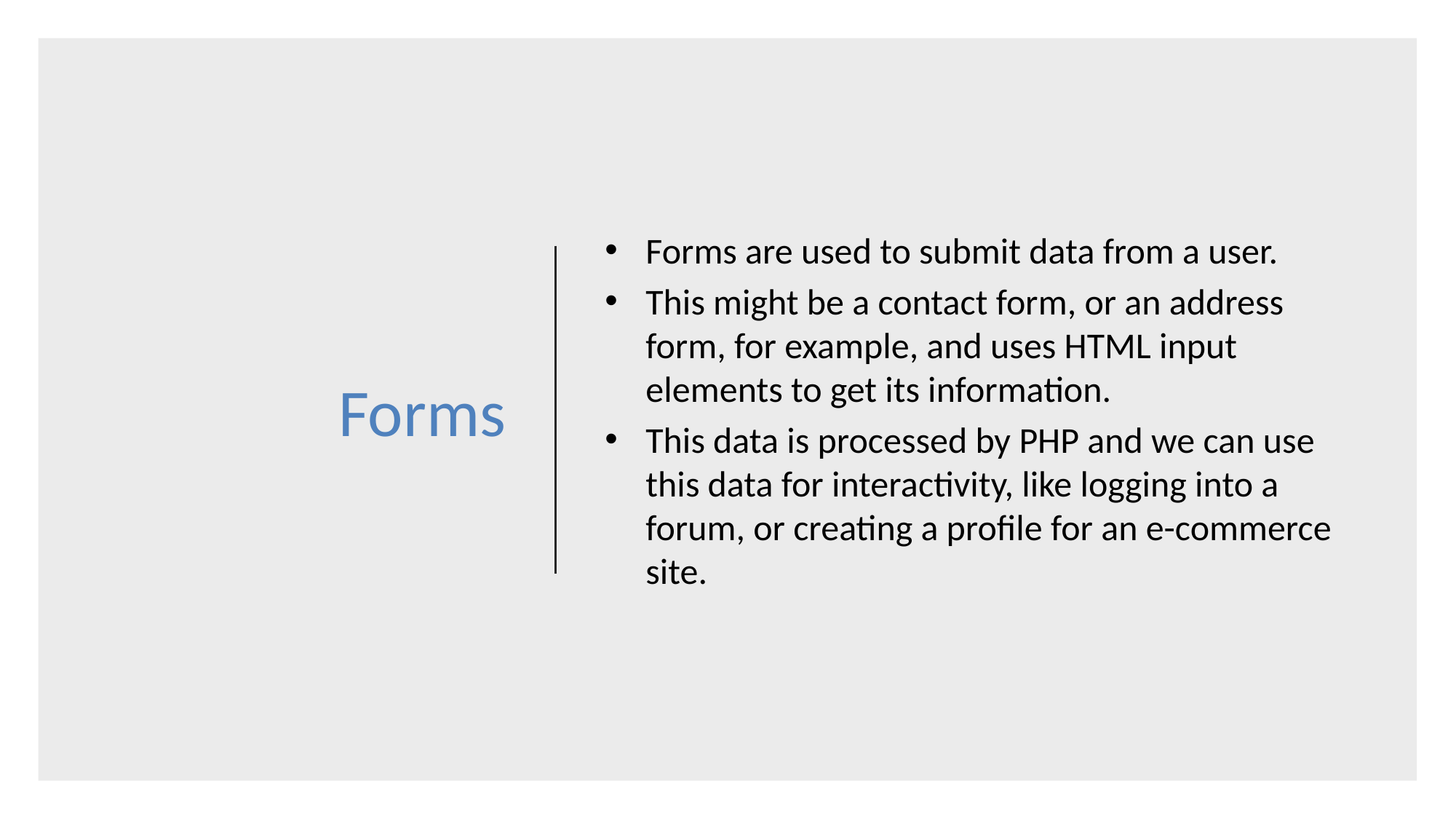

# Forms
Forms are used to submit data from a user.
This might be a contact form, or an address form, for example, and uses HTML input elements to get its information.
This data is processed by PHP and we can use this data for interactivity, like logging into a forum, or creating a profile for an e-commerce site.